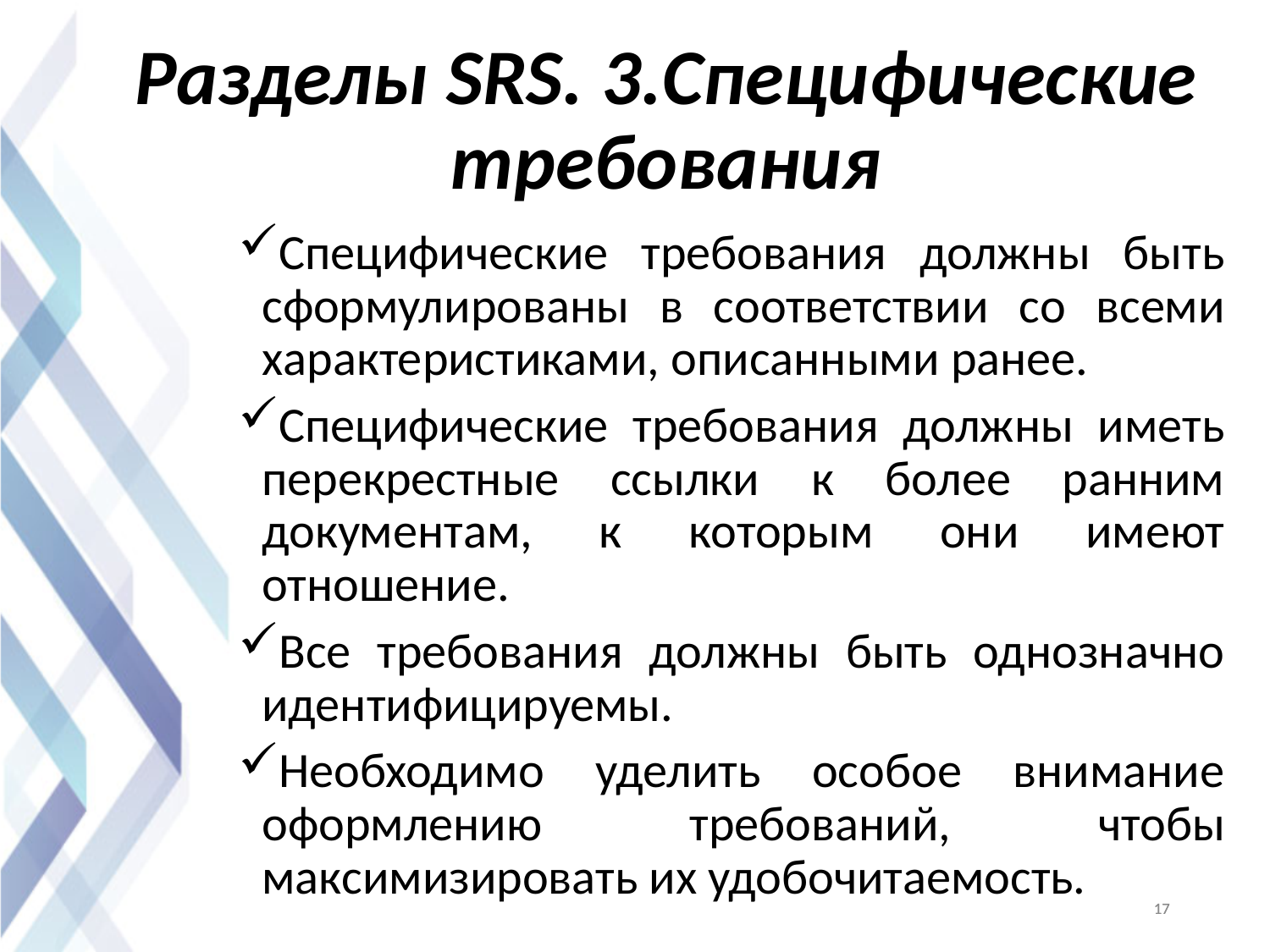

# Разделы SRS. 3.Специфические требования
Специфические требования должны быть сформулированы в соответствии со всеми характеристиками, описанными ранее.
Специфические требования должны иметь перекрестные ссылки к более ранним документам, к которым они имеют отношение.
Все требования должны быть однозначно идентифицируемы.
Необходимо уделить особое внимание оформлению требований, чтобы максимизировать их удобочитаемость.

17
17